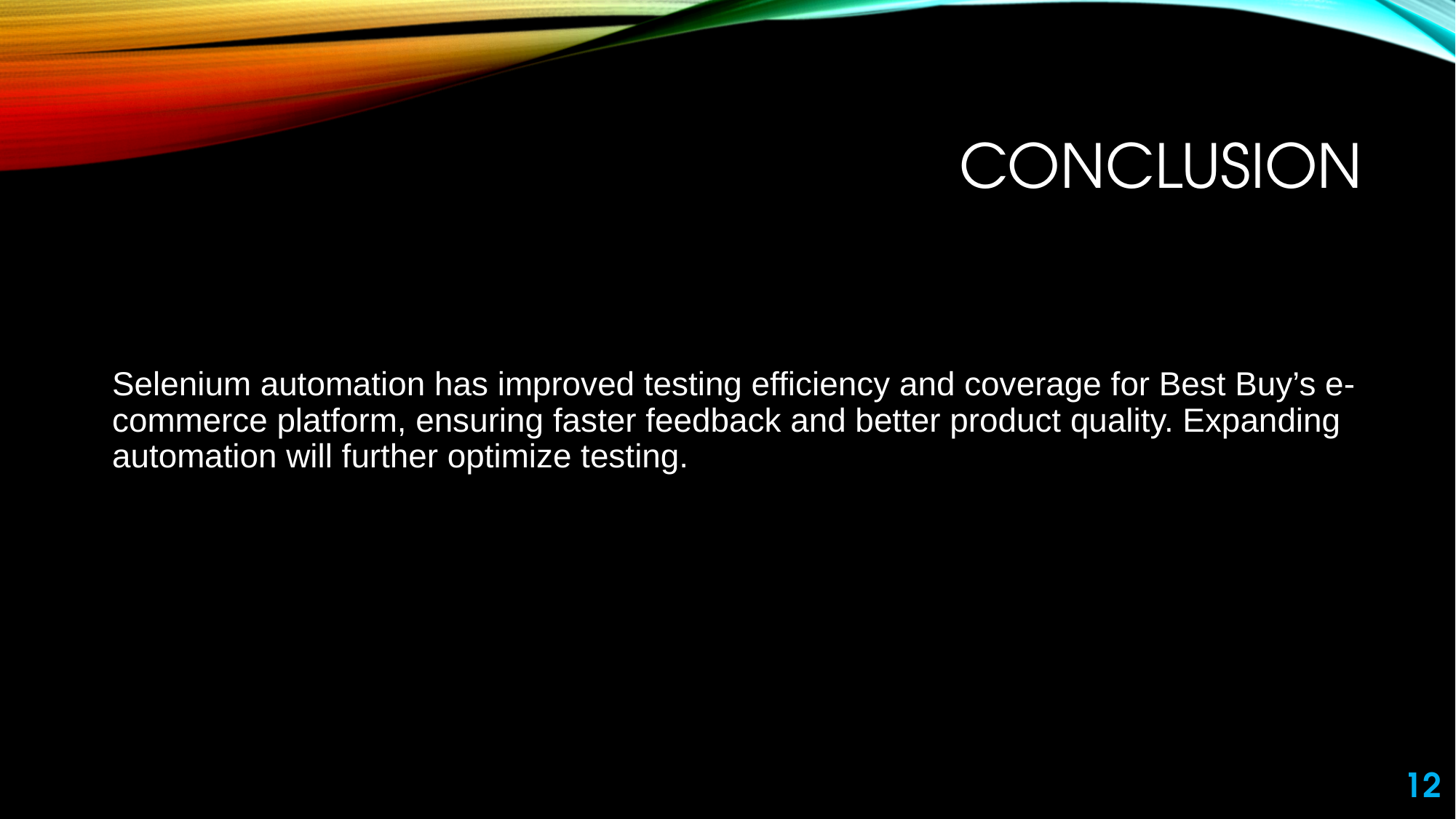

# Conclusion
Selenium automation has improved testing efficiency and coverage for Best Buy’s e-commerce platform, ensuring faster feedback and better product quality. Expanding automation will further optimize testing.
12